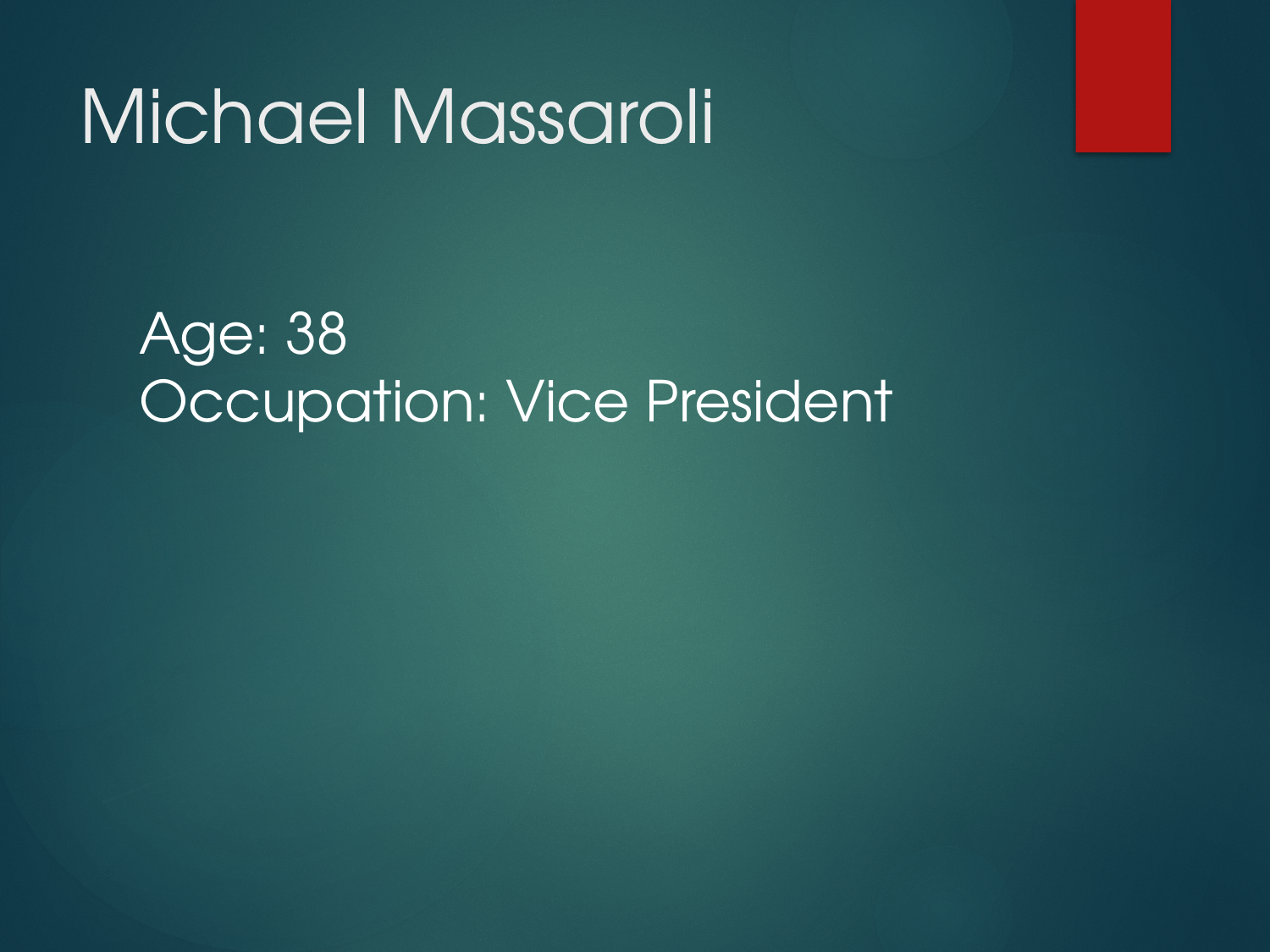

# Michael Massaroli

Age: 38
Occupation: Vice President